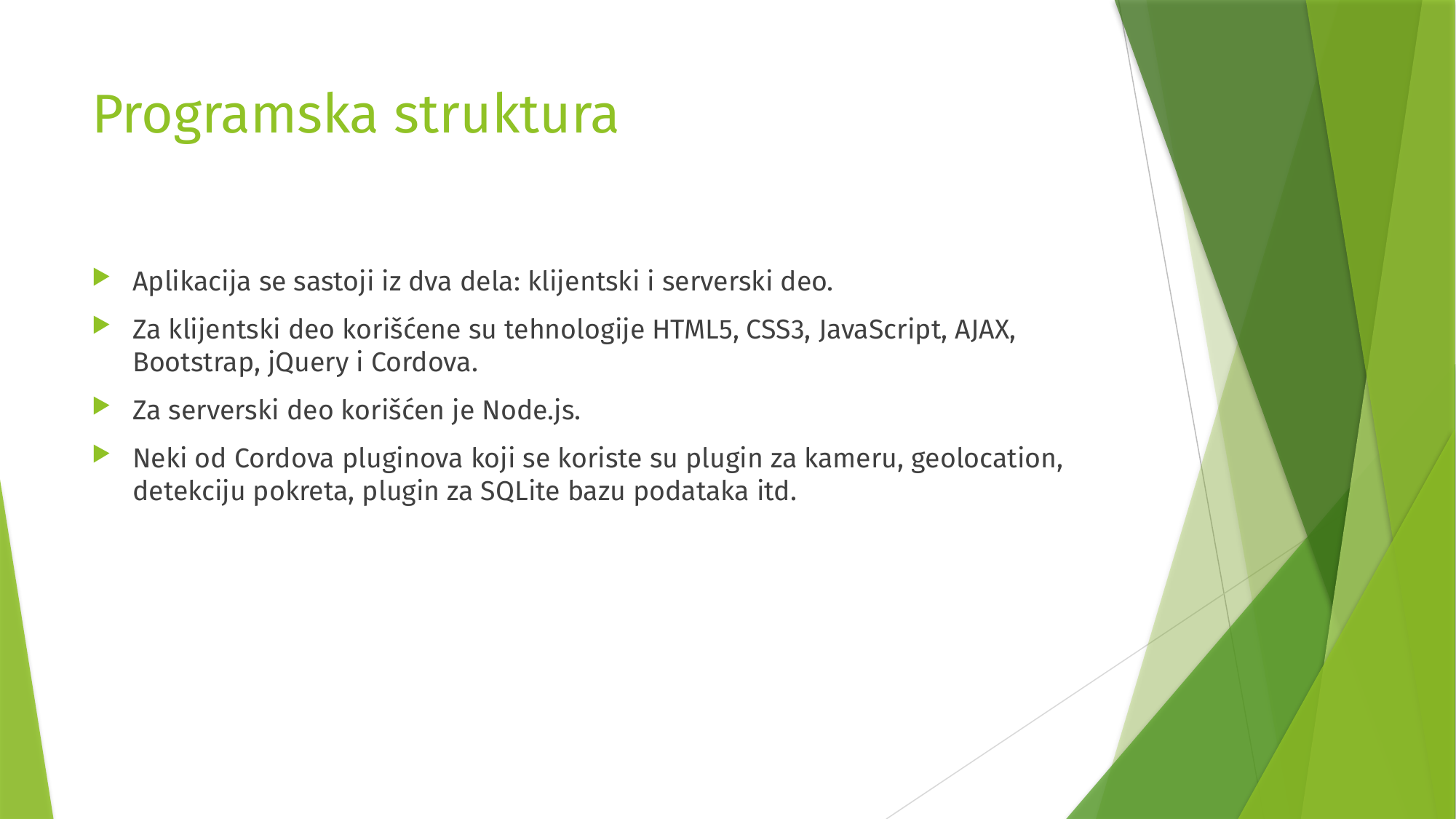

# Programska struktura
Aplikacija se sastoji iz dva dela: klijentski i serverski deo.
Za klijentski deo korišćene su tehnologije HTML5, CSS3, JavaScript, AJAX, Bootstrap, jQuery i Cordova.
Za serverski deo korišćen je Node.js.
Neki od Cordova pluginova koji se koriste su plugin za kameru, geolocation, detekciju pokreta, plugin za SQLite bazu podataka itd.